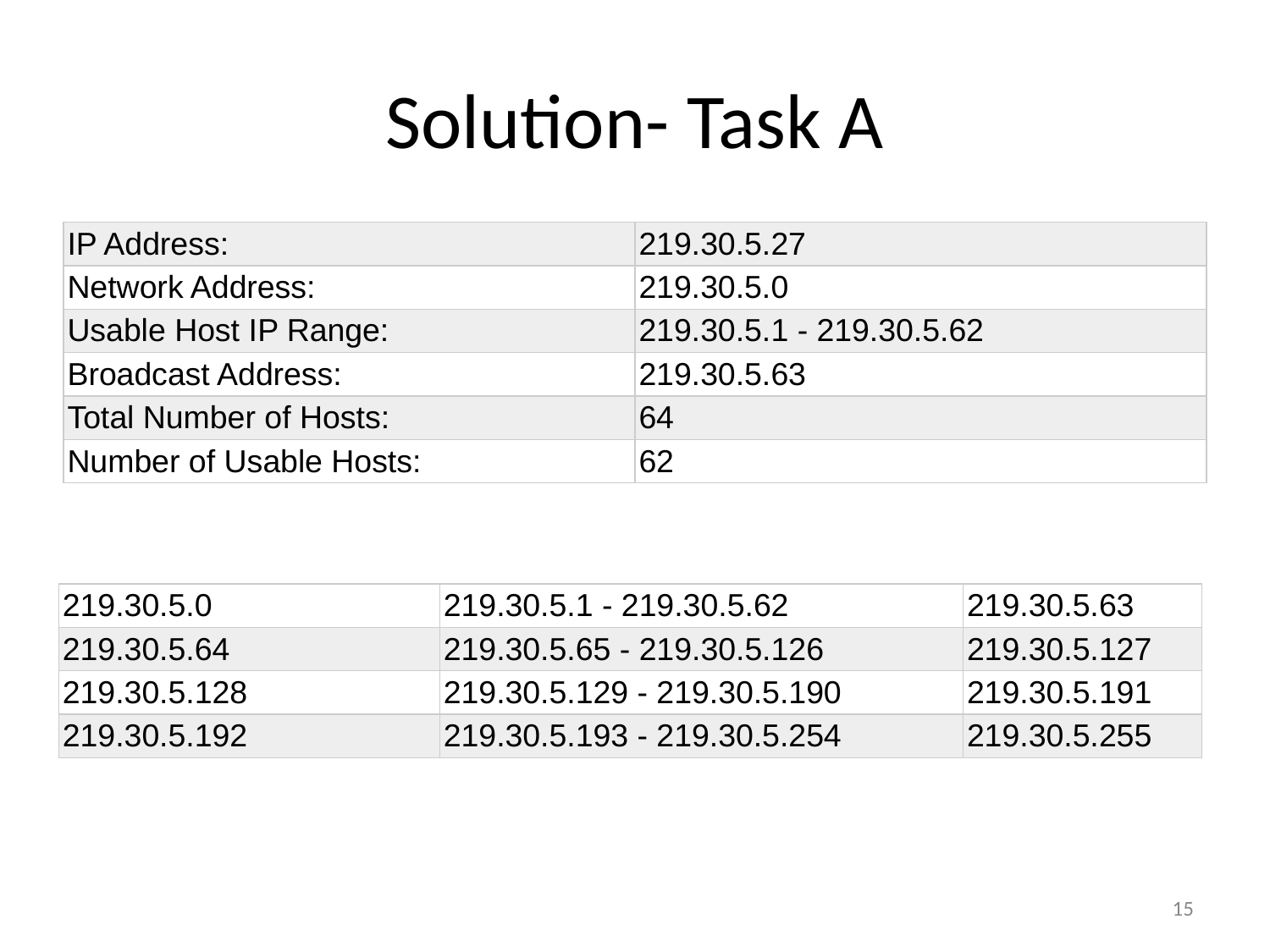

# Solution- Task A
| IP Address: | 219.30.5.27 |
| --- | --- |
| Network Address: | 219.30.5.0 |
| Usable Host IP Range: | 219.30.5.1 - 219.30.5.62 |
| Broadcast Address: | 219.30.5.63 |
| Total Number of Hosts: | 64 |
| Number of Usable Hosts: | 62 |
| 219.30.5.0 | 219.30.5.1 - 219.30.5.62 | 219.30.5.63 |
| --- | --- | --- |
| 219.30.5.64 | 219.30.5.65 - 219.30.5.126 | 219.30.5.127 |
| 219.30.5.128 | 219.30.5.129 - 219.30.5.190 | 219.30.5.191 |
| 219.30.5.192 | 219.30.5.193 - 219.30.5.254 | 219.30.5.255 |
15